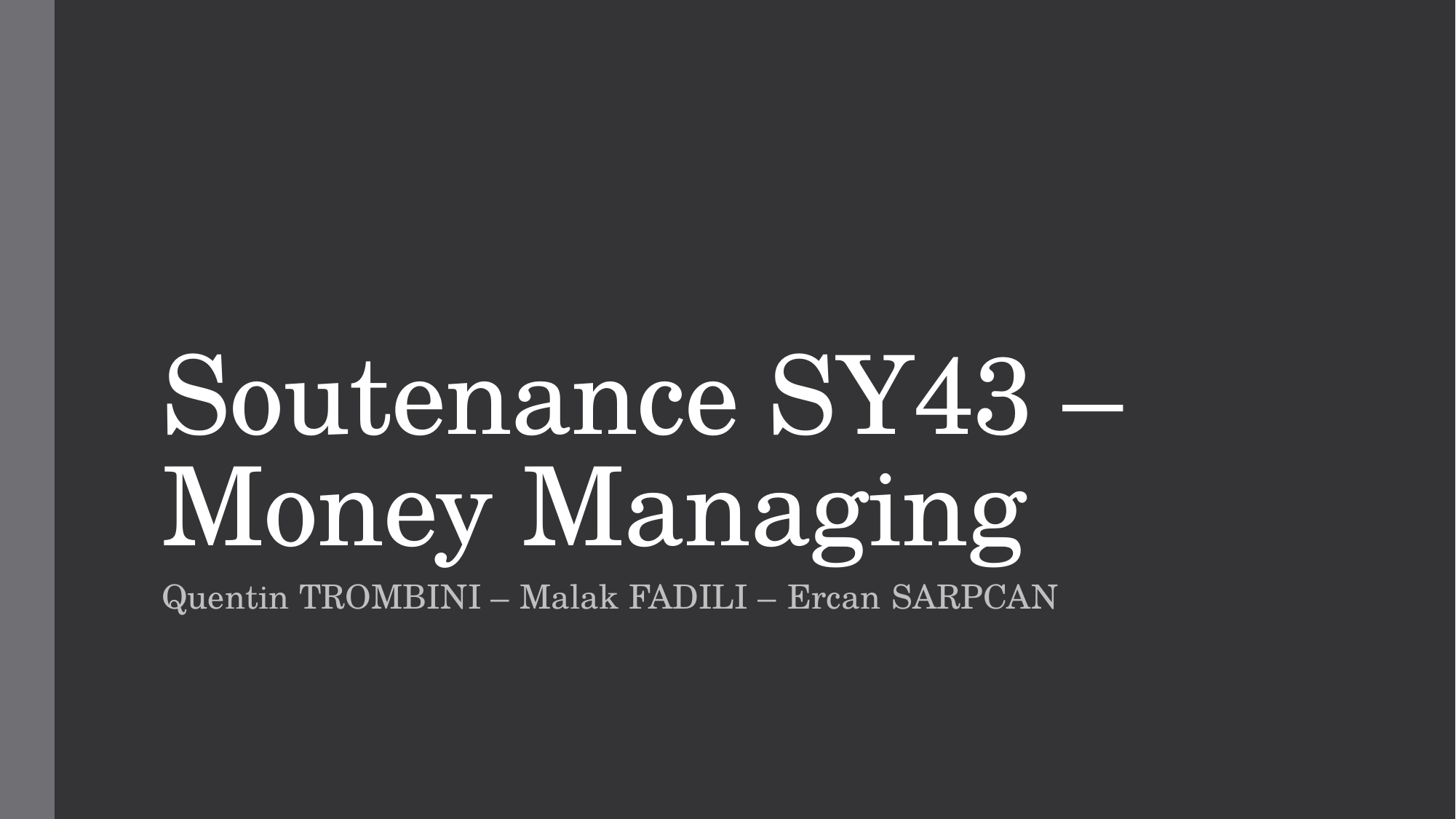

# Soutenance SY43 – Money Managing
Quentin TROMBINI – Malak FADILI – Ercan SARPCAN